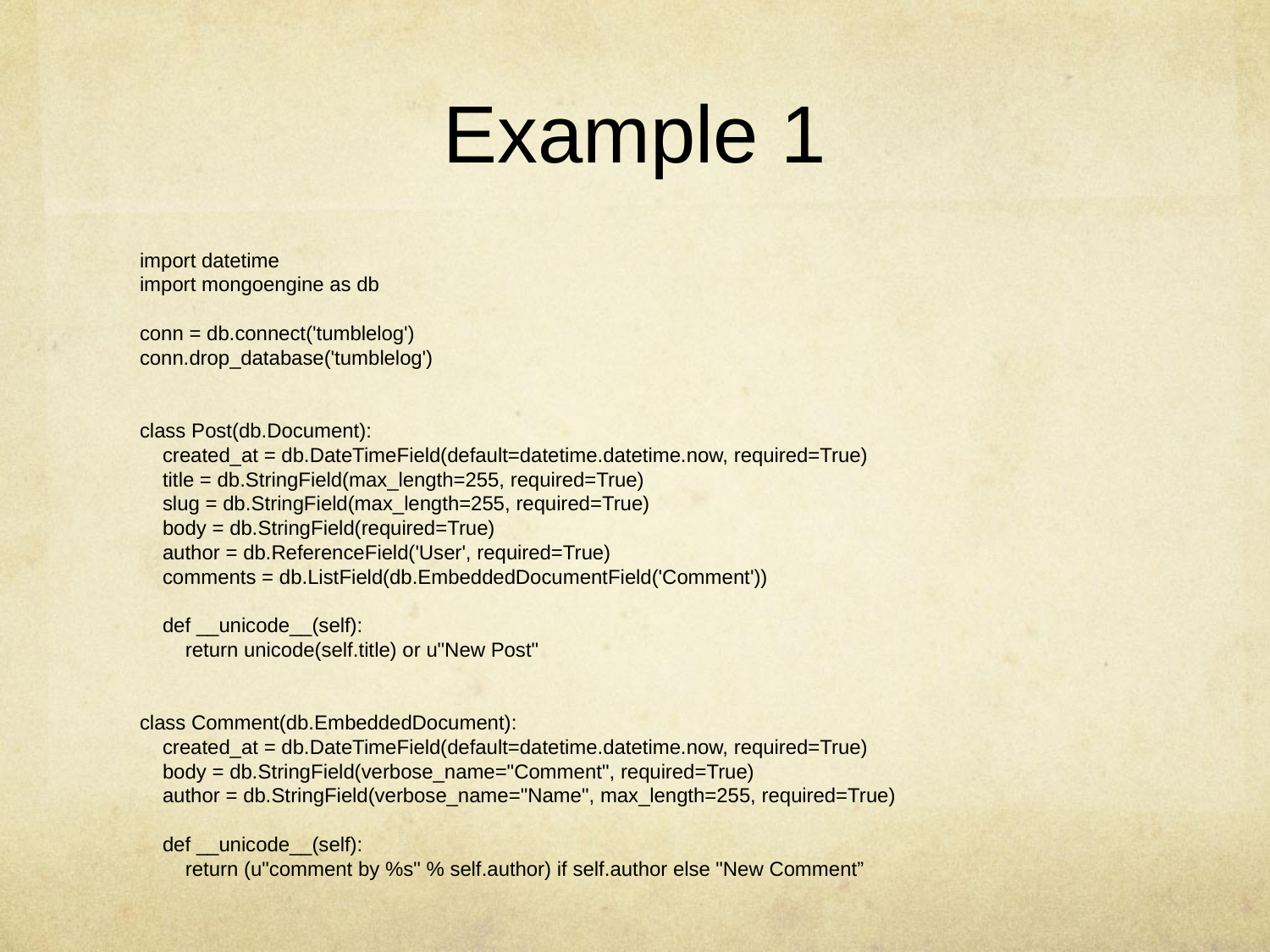

# Example 1
import datetime
import mongoengine as db

conn = db.connect('tumblelog')
conn.drop_database('tumblelog')

class Post(db.Document):
    created_at = db.DateTimeField(default=datetime.datetime.now, required=True)
    title = db.StringField(max_length=255, required=True)
    slug = db.StringField(max_length=255, required=True)
    body = db.StringField(required=True)
    author = db.ReferenceField('User', required=True)
    comments = db.ListField(db.EmbeddedDocumentField('Comment'))

    def __unicode__(self):
        return unicode(self.title) or u"New Post"

class Comment(db.EmbeddedDocument):
    created_at = db.DateTimeField(default=datetime.datetime.now, required=True)
    body = db.StringField(verbose_name="Comment", required=True)
    author = db.StringField(verbose_name="Name", max_length=255, required=True)

    def __unicode__(self):
        return (u"comment by %s" % self.author) if self.author else "New Comment”